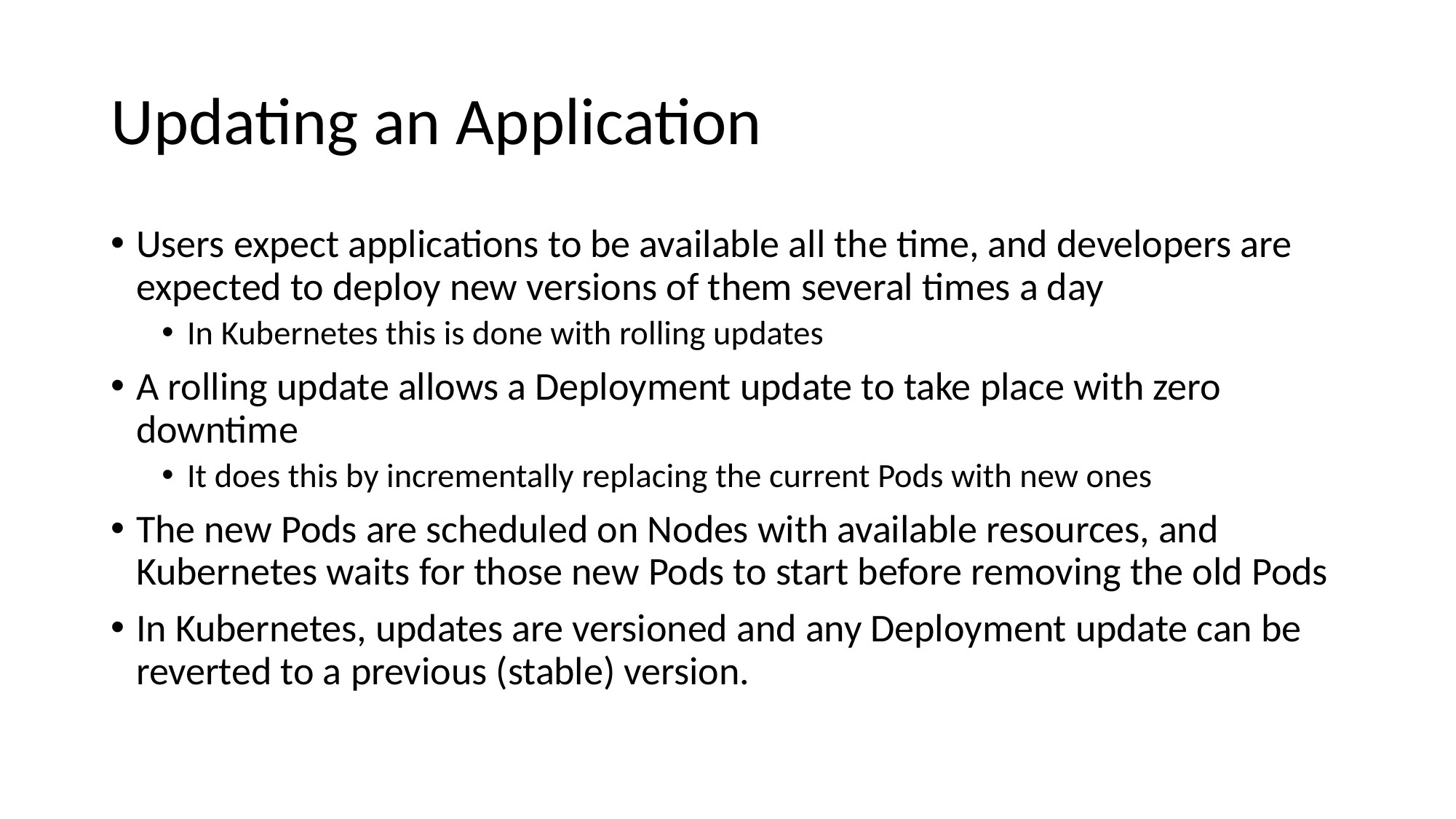

# Updating an Application
Users expect applications to be available all the time, and developers are expected to deploy new versions of them several times a day
In Kubernetes this is done with rolling updates
A rolling update allows a Deployment update to take place with zero downtime
It does this by incrementally replacing the current Pods with new ones
The new Pods are scheduled on Nodes with available resources, and Kubernetes waits for those new Pods to start before removing the old Pods
In Kubernetes, updates are versioned and any Deployment update can be reverted to a previous (stable) version.